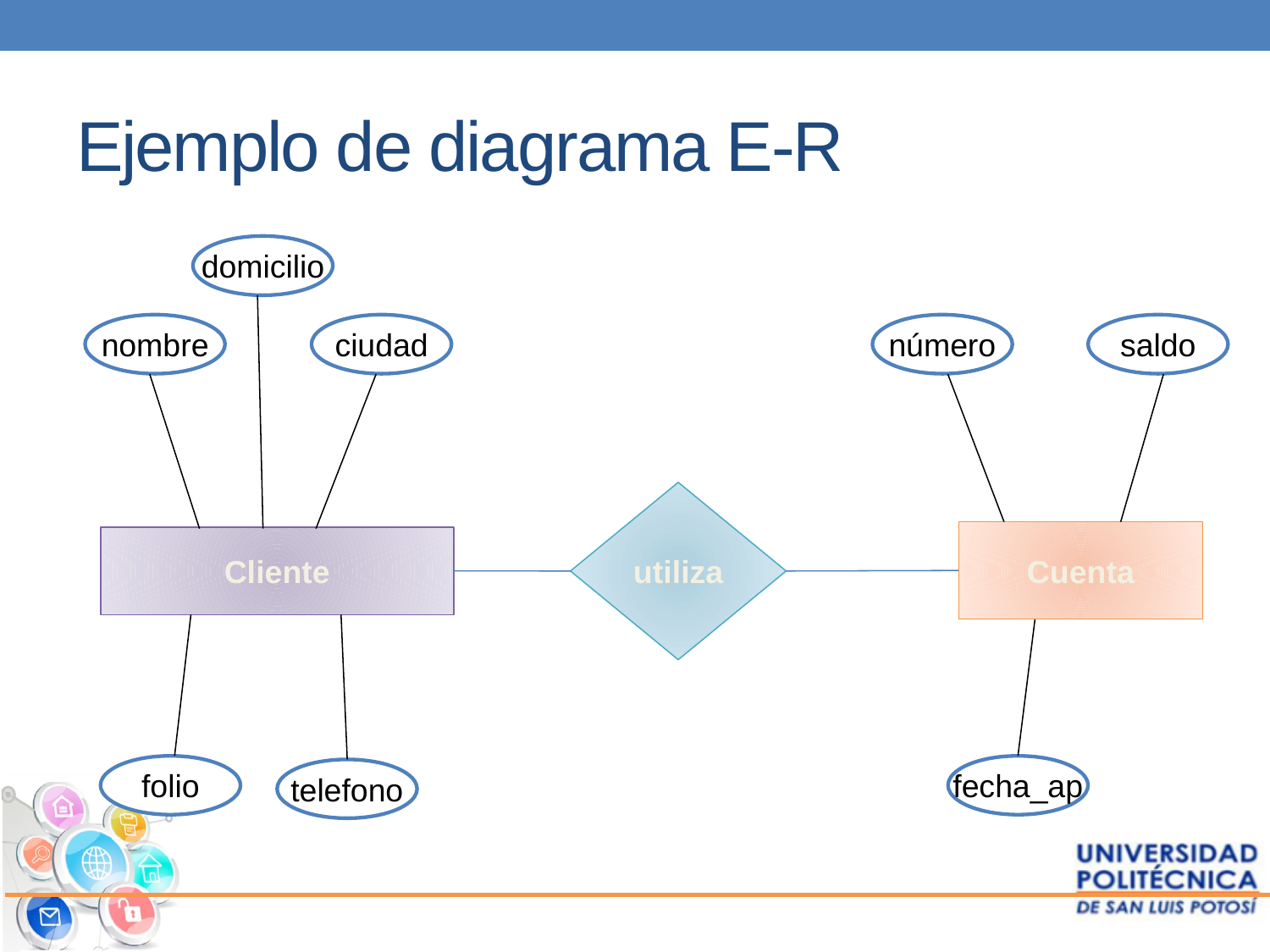

# Ejemplo de diagrama E-R
domicilio

nombre
ciudad
número
saldo

utiliza
Cuenta
Cliente

folio
fecha_ap
telefono